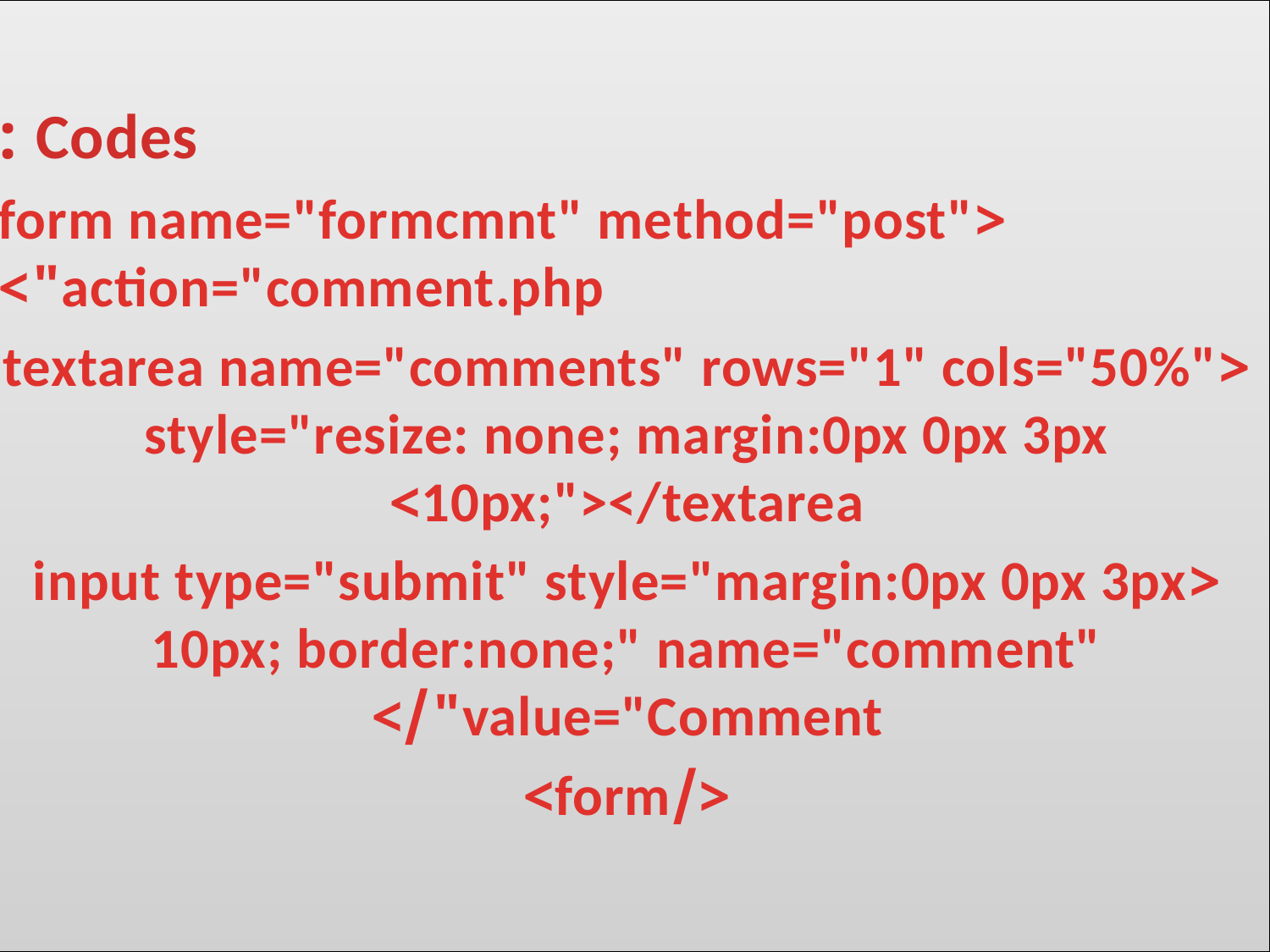

Codes :
<form name="formcmnt" method="post" action="comment.php">
<textarea name="comments" rows="1" cols="50%" style="resize: none; margin:0px 0px 3px 10px;"></textarea>
<input type="submit" style="margin:0px 0px 3px 10px; border:none;" name="comment" value="Comment"/>
</form>
#